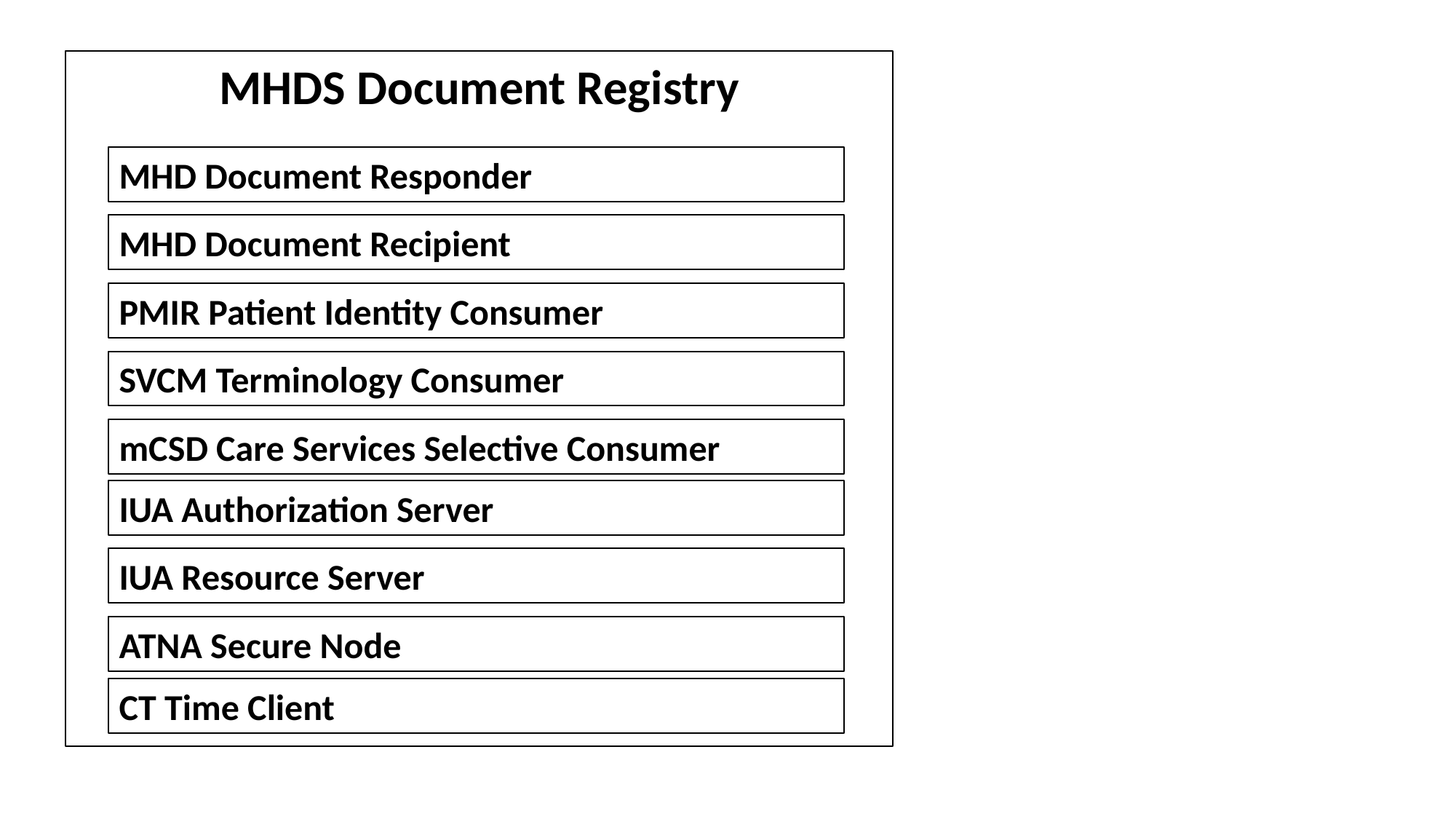

MHDS Document Registry

MHD Document Responder
MHD Document Recipient
PMIR Patient Identity Consumer
SVCM Terminology Consumer
mCSD Care Services Selective Consumer
IUA Authorization Server
IUA Resource Server
ATNA Secure Node
CT Time Client